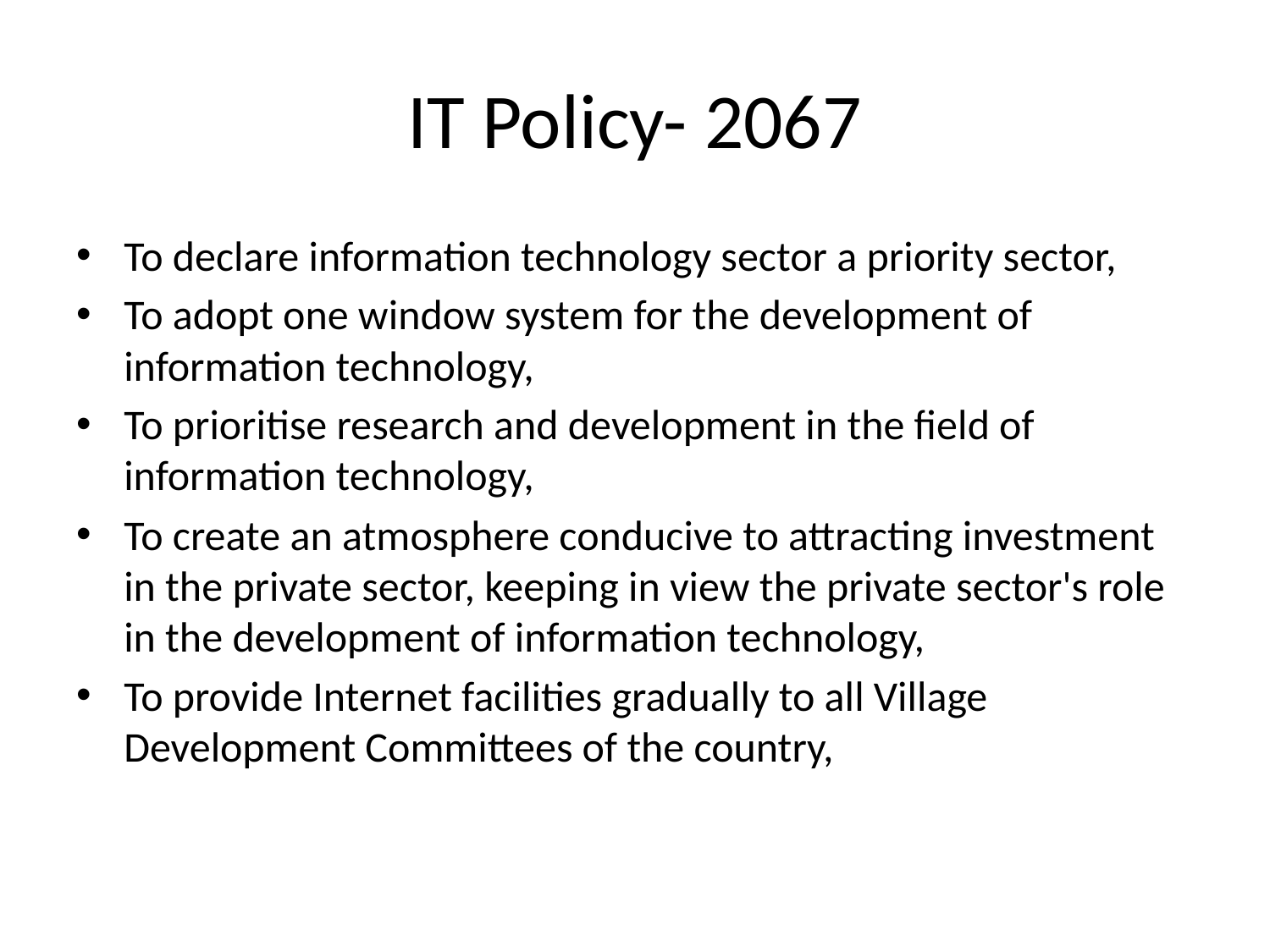

# IT Policy- 2067
To declare information technology sector a priority sector,
To adopt one window system for the development of information technology,
To prioritise research and development in the field of information technology,
To create an atmosphere conducive to attracting investment in the private sector, keeping in view the private sector's role in the development of information technology,
To provide Internet facilities gradually to all Village Development Committees of the country,